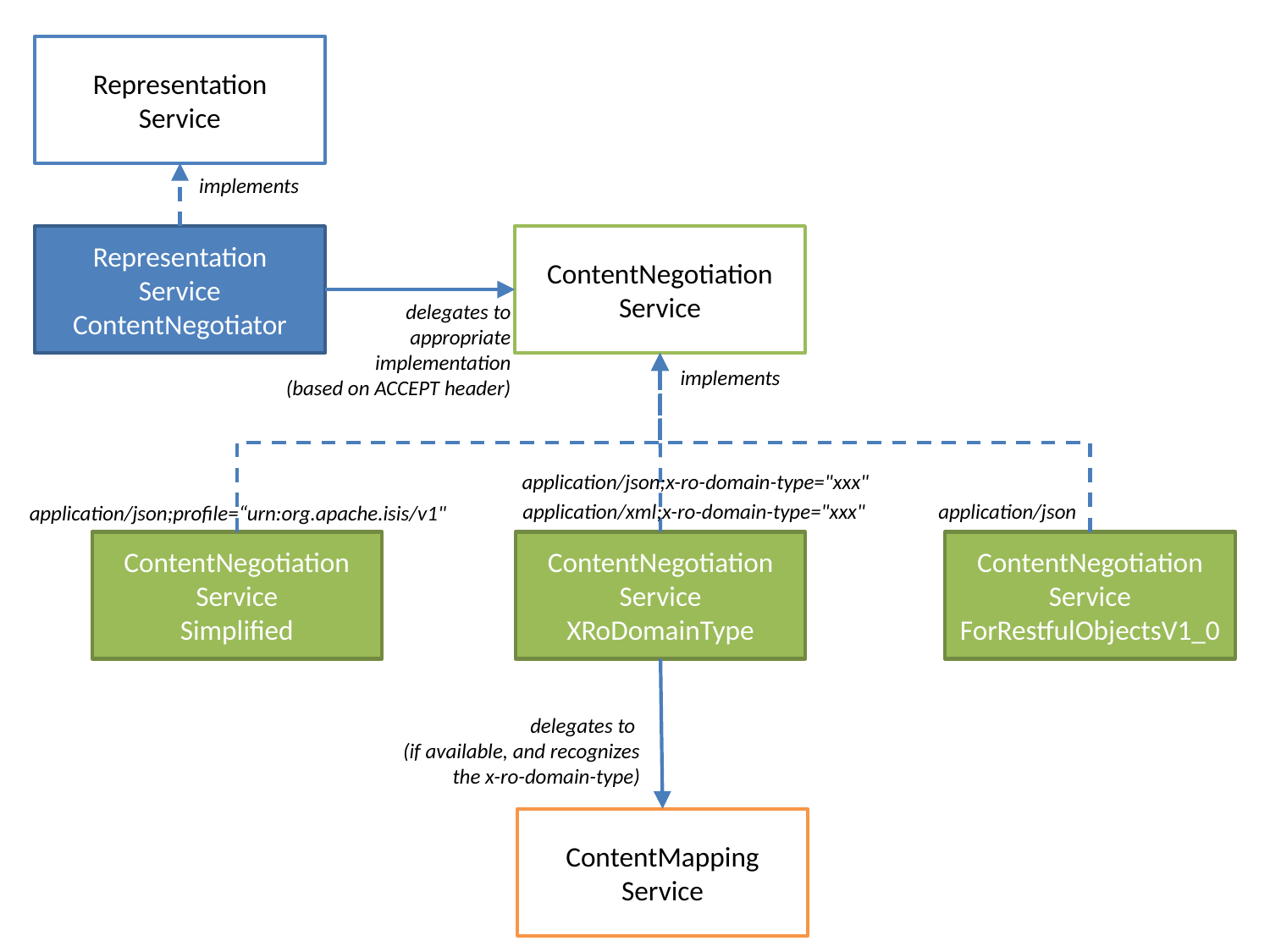

Representation
Service
implements
Representation
Service
ContentNegotiator
ContentNegotiation
Service
delegates to
appropriate
implementation
(based on ACCEPT header)
implements
application/json;x-ro-domain-type="xxx"
application/xml;x-ro-domain-type="xxx"
application/json
application/json;profile=“urn:org.apache.isis/v1"
ContentNegotiation
Service
Simplified
ContentNegotiation
Service
XRoDomainType
ContentNegotiation
Service
ForRestfulObjectsV1_0
delegates to
(if available, and recognizes
the x-ro-domain-type)
ContentMapping
Service